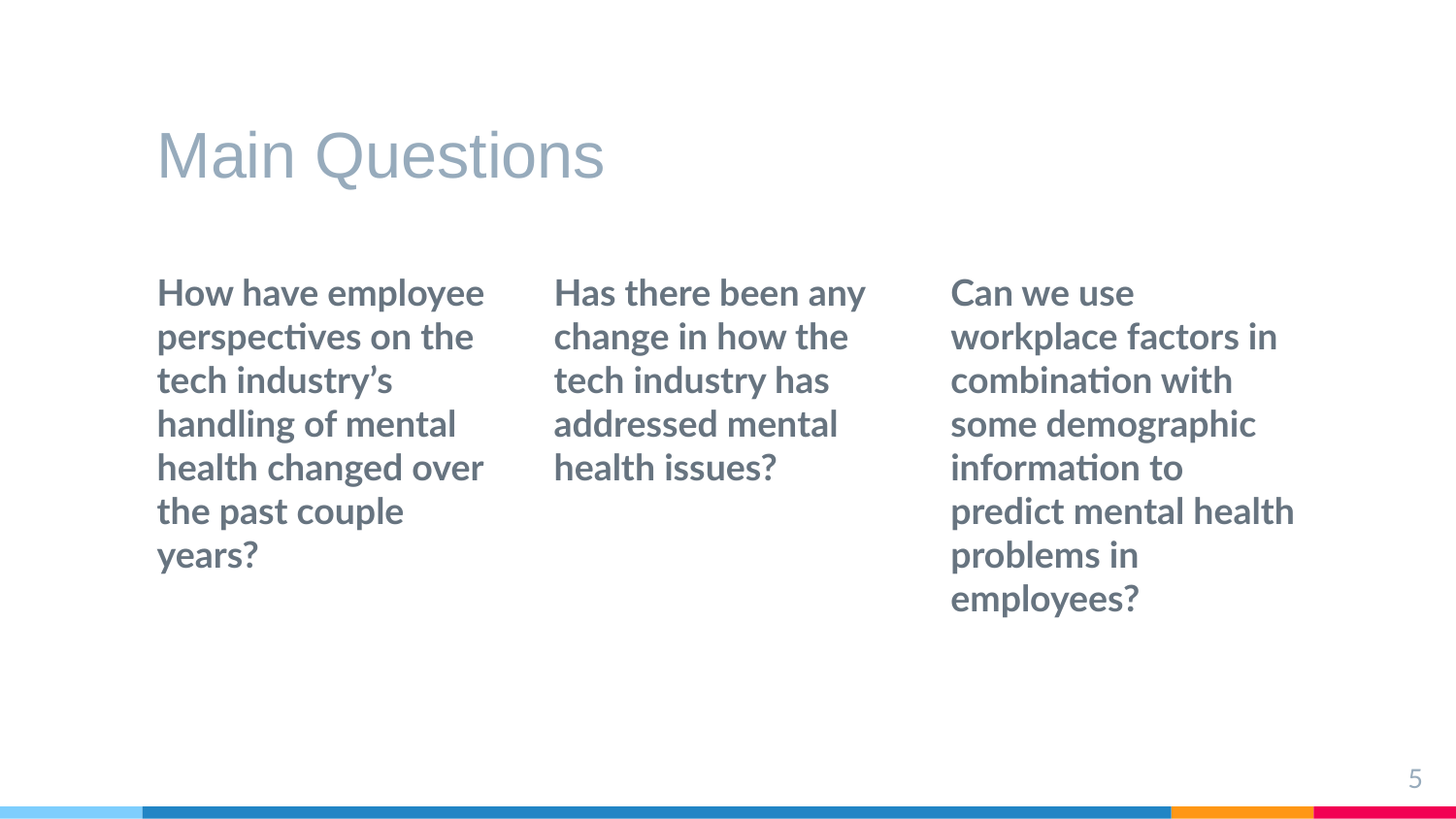

# Main Questions
How have employee perspectives on the tech industry’s handling of mental health changed over the past couple years?
Has there been any change in how the tech industry has addressed mental health issues?
Can we use workplace factors in combination with some demographic information to predict mental health problems in employees?
5